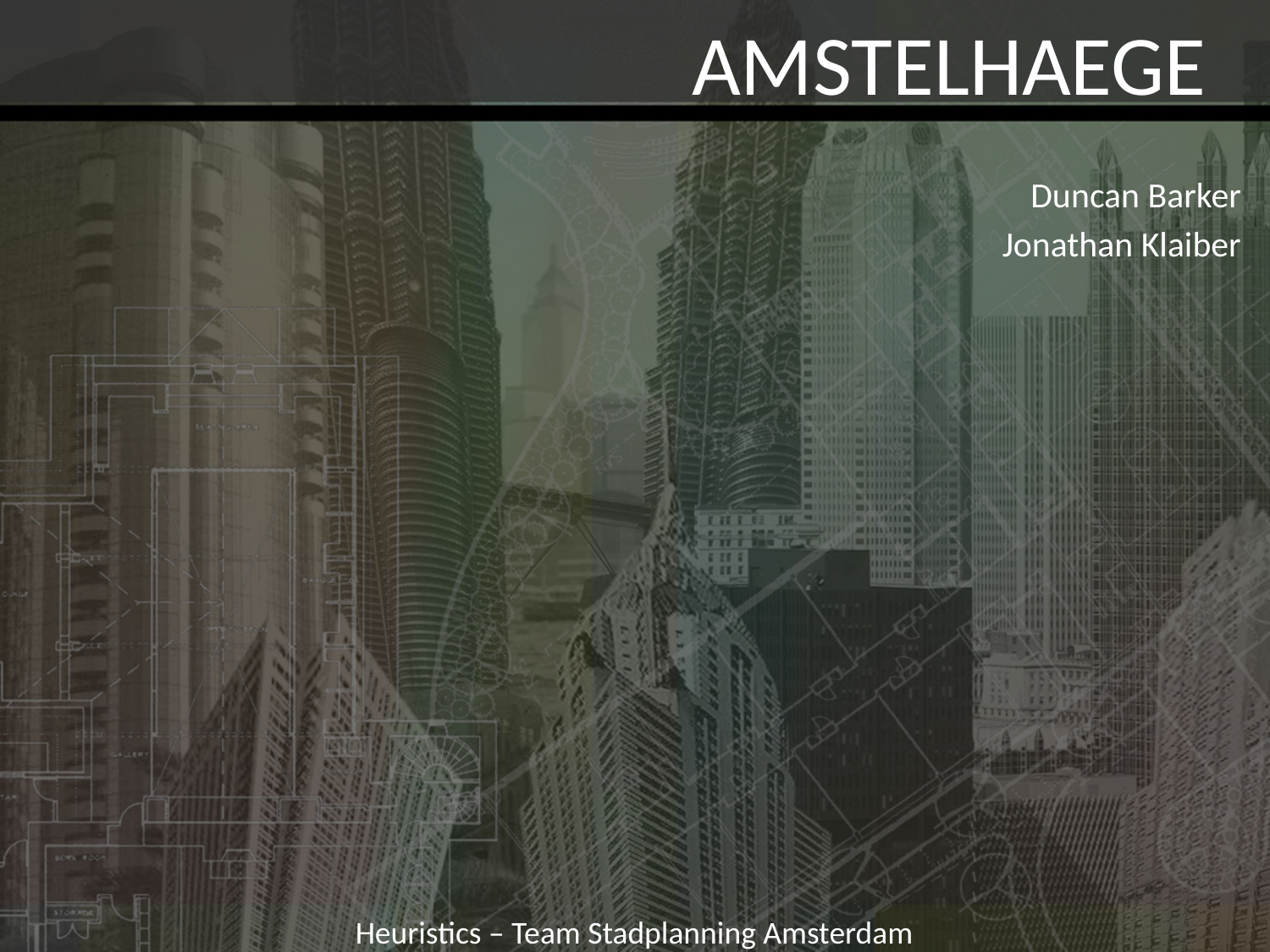

AMSTELHAEGE
Duncan Barker
Jonathan Klaiber
Heuristics – Team Stadplanning Amsterdam